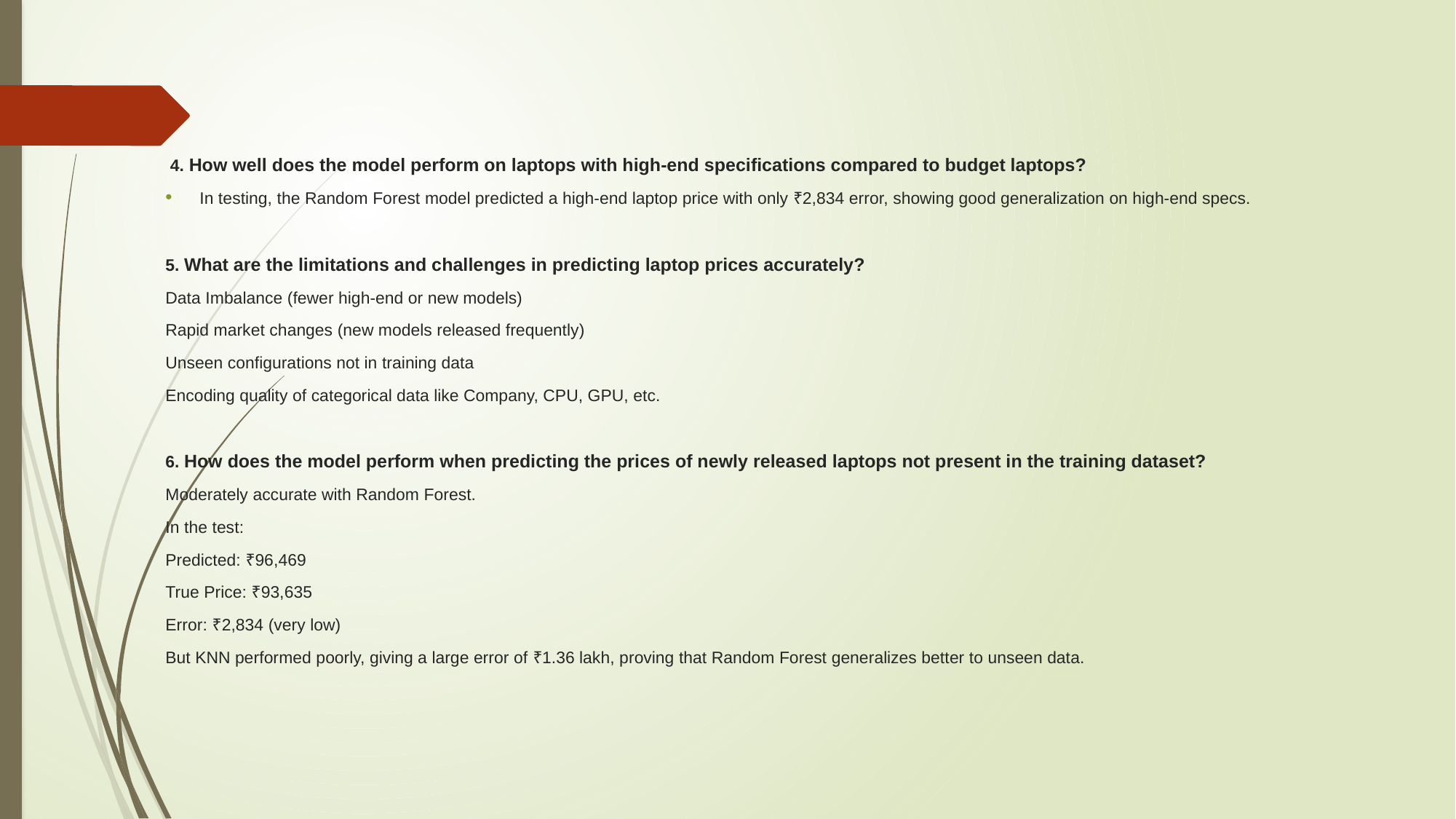

4. How well does the model perform on laptops with high-end specifications compared to budget laptops?
In testing, the Random Forest model predicted a high-end laptop price with only ₹2,834 error, showing good generalization on high-end specs.

5. What are the limitations and challenges in predicting laptop prices accurately?
Data Imbalance (fewer high-end or new models)
Rapid market changes (new models released frequently)
Unseen configurations not in training data
Encoding quality of categorical data like Company, CPU, GPU, etc.

6. How does the model perform when predicting the prices of newly released laptops not present in the training dataset?
Moderately accurate with Random Forest.
In the test:
Predicted: ₹96,469
True Price: ₹93,635
Error: ₹2,834 (very low)
But KNN performed poorly, giving a large error of ₹1.36 lakh, proving that Random Forest generalizes better to unseen data.